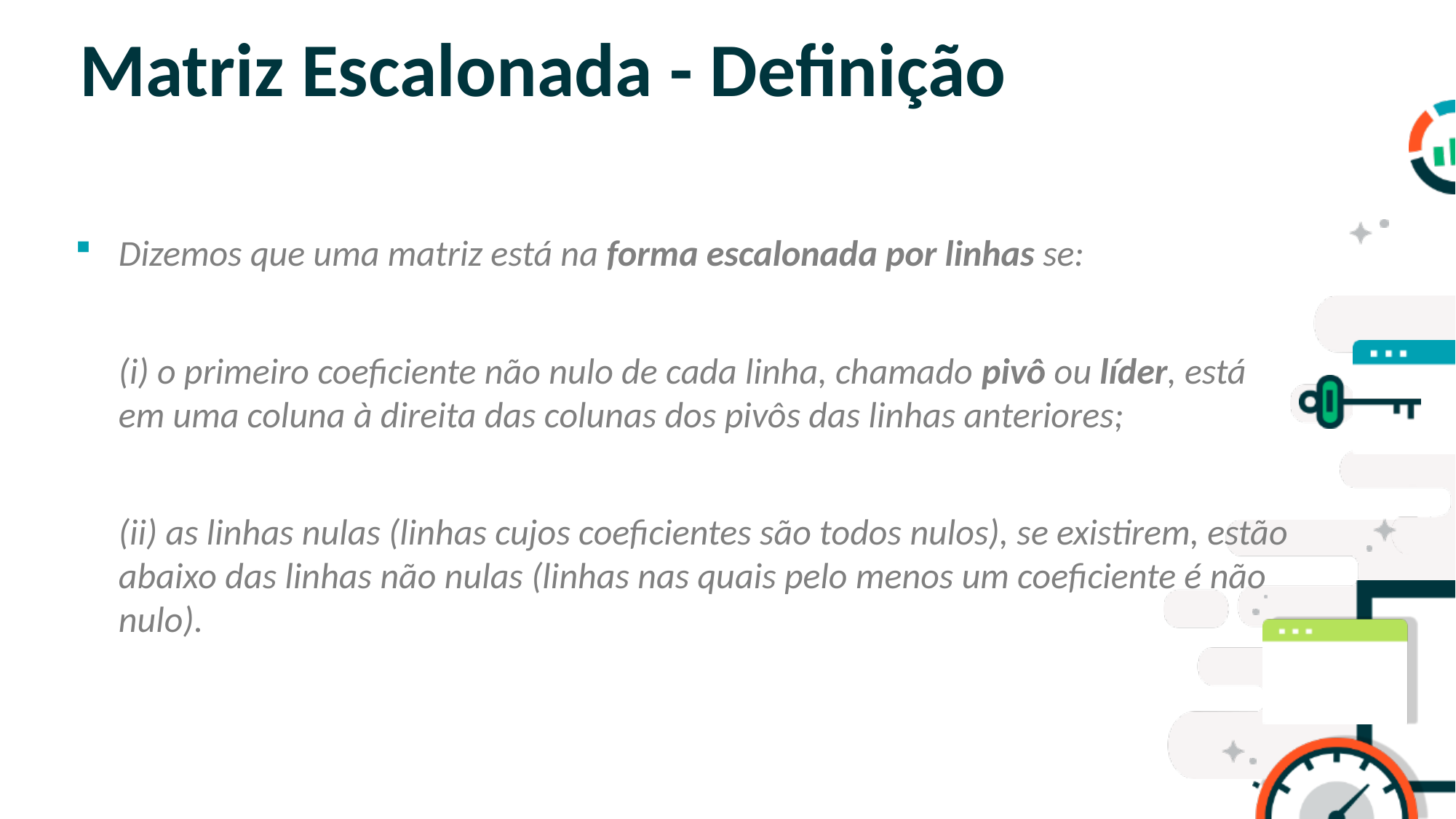

# Matriz Escalonada - Definição
Dizemos que uma matriz está na forma escalonada por linhas se:

	(i) o primeiro coeficiente não nulo de cada linha, chamado pivô ou líder, está em uma coluna à direita das colunas dos pivôs das linhas anteriores;

	(ii) as linhas nulas (linhas cujos coeficientes são todos nulos), se existirem, estão abaixo das linhas não nulas (linhas nas quais pelo menos um coeficiente é não nulo).

SLIDE PARA TÓPICOS